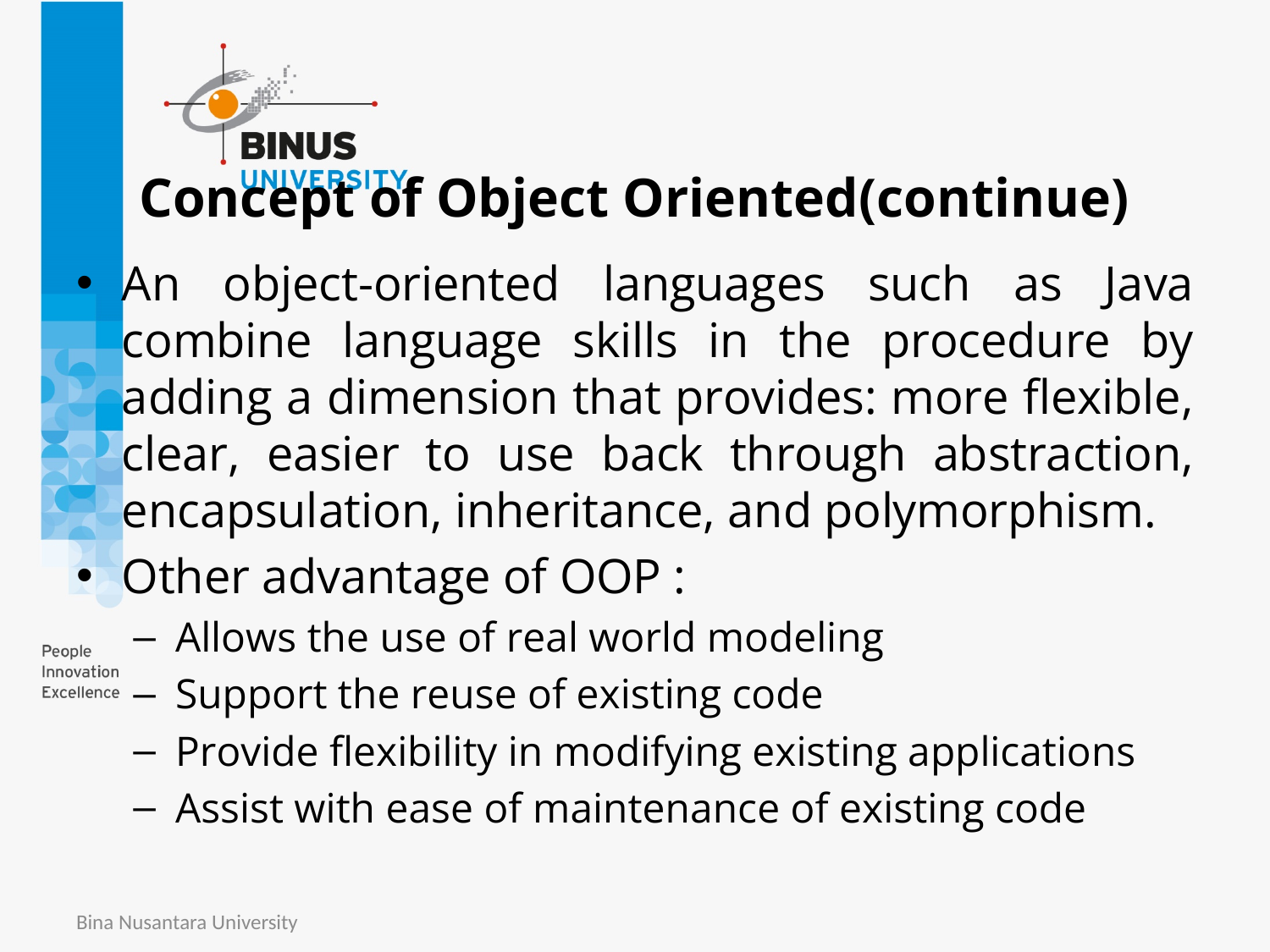

# Concept of Object Oriented(continue)
An object-oriented languages such as Java combine language skills in the procedure by adding a dimension that provides: more flexible, clear, easier to use back through abstraction, encapsulation, inheritance, and polymorphism.
Other advantage of OOP :
Allows the use of real world modeling
Support the reuse of existing code
Provide flexibility in modifying existing applications
Assist with ease of maintenance of existing code

Bina Nusantara University